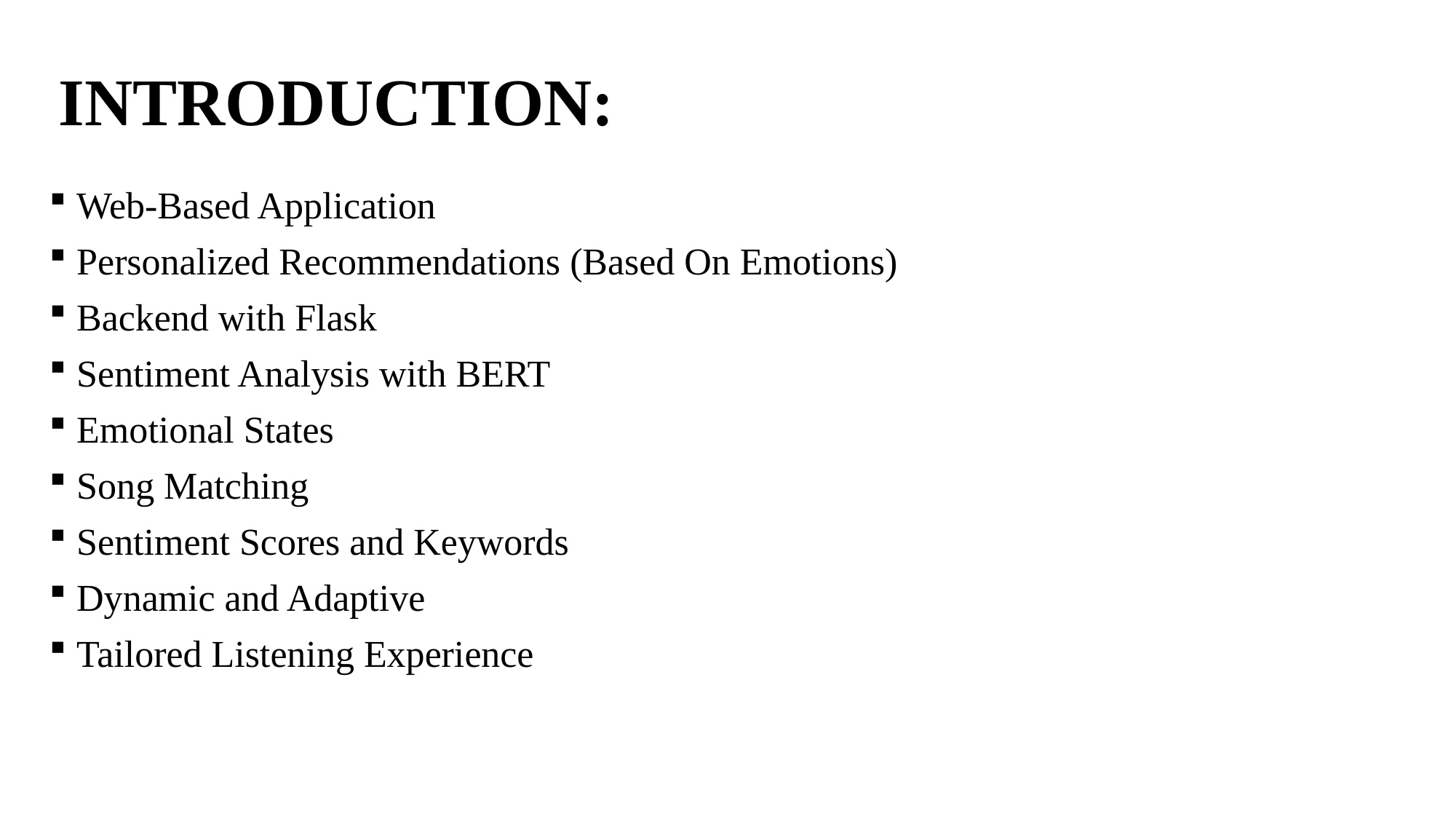

# INTRODUCTION:
Web-Based Application
Personalized Recommendations (Based On Emotions)
Backend with Flask
Sentiment Analysis with BERT
Emotional States
Song Matching
Sentiment Scores and Keywords
Dynamic and Adaptive
Tailored Listening Experience